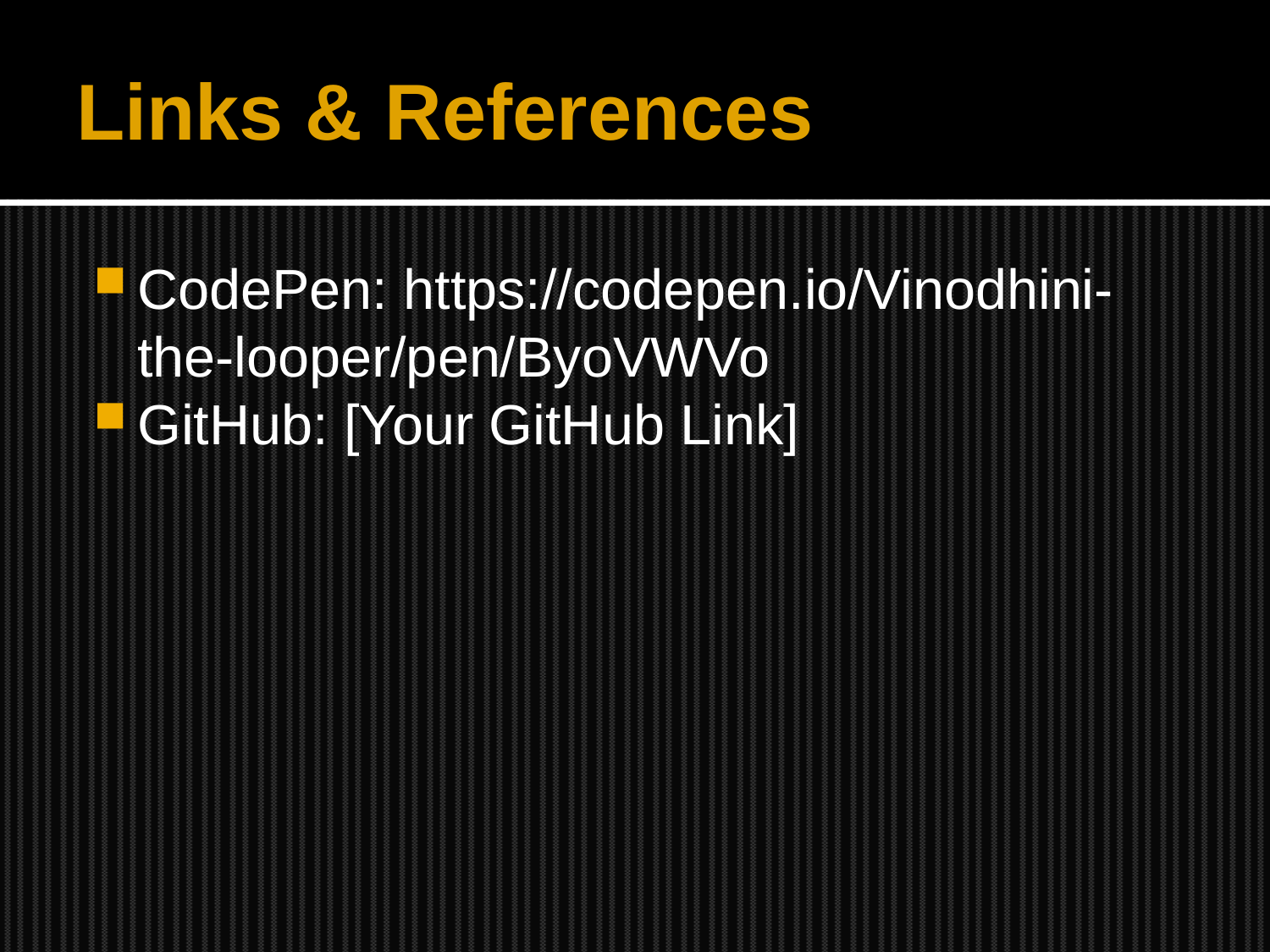

# Links & References
CodePen: https://codepen.io/Vinodhini-the-looper/pen/ByoVWVo
GitHub: [Your GitHub Link]